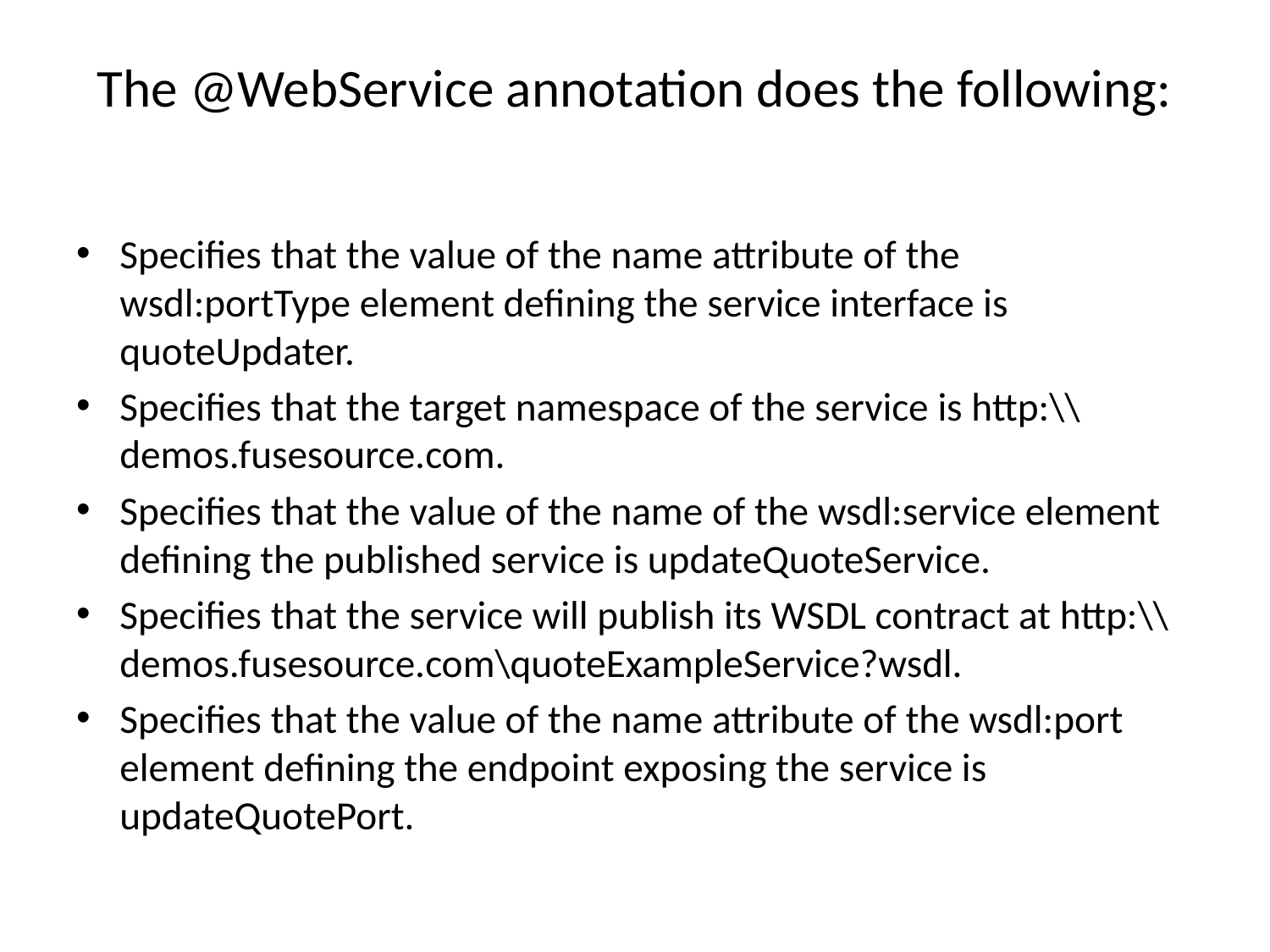

# The @WebService annotation does the following:
Specifies that the value of the name attribute of the wsdl:portType element defining the service interface is quoteUpdater.
Specifies that the target namespace of the service is http:\\demos.fusesource.com.
Specifies that the value of the name of the wsdl:service element defining the published service is updateQuoteService.
Specifies that the service will publish its WSDL contract at http:\\demos.fusesource.com\quoteExampleService?wsdl.
Specifies that the value of the name attribute of the wsdl:port element defining the endpoint exposing the service is updateQuotePort.